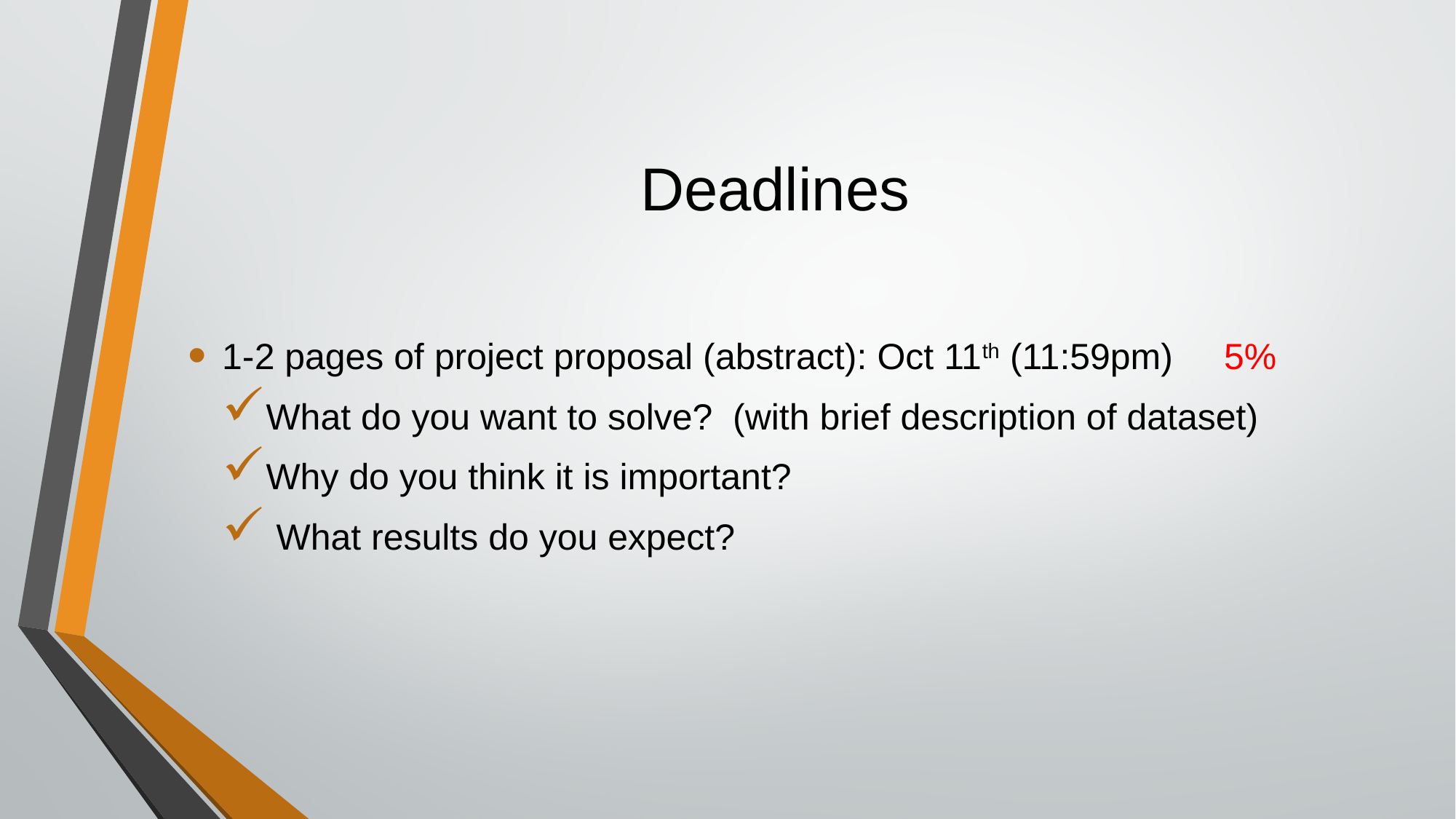

Deadlines
1-2 pages of project proposal (abstract): Oct 11th (11:59pm)     5%
What do you want to solve?  (with brief description of dataset)
Why do you think it is important?
 What results do you expect?